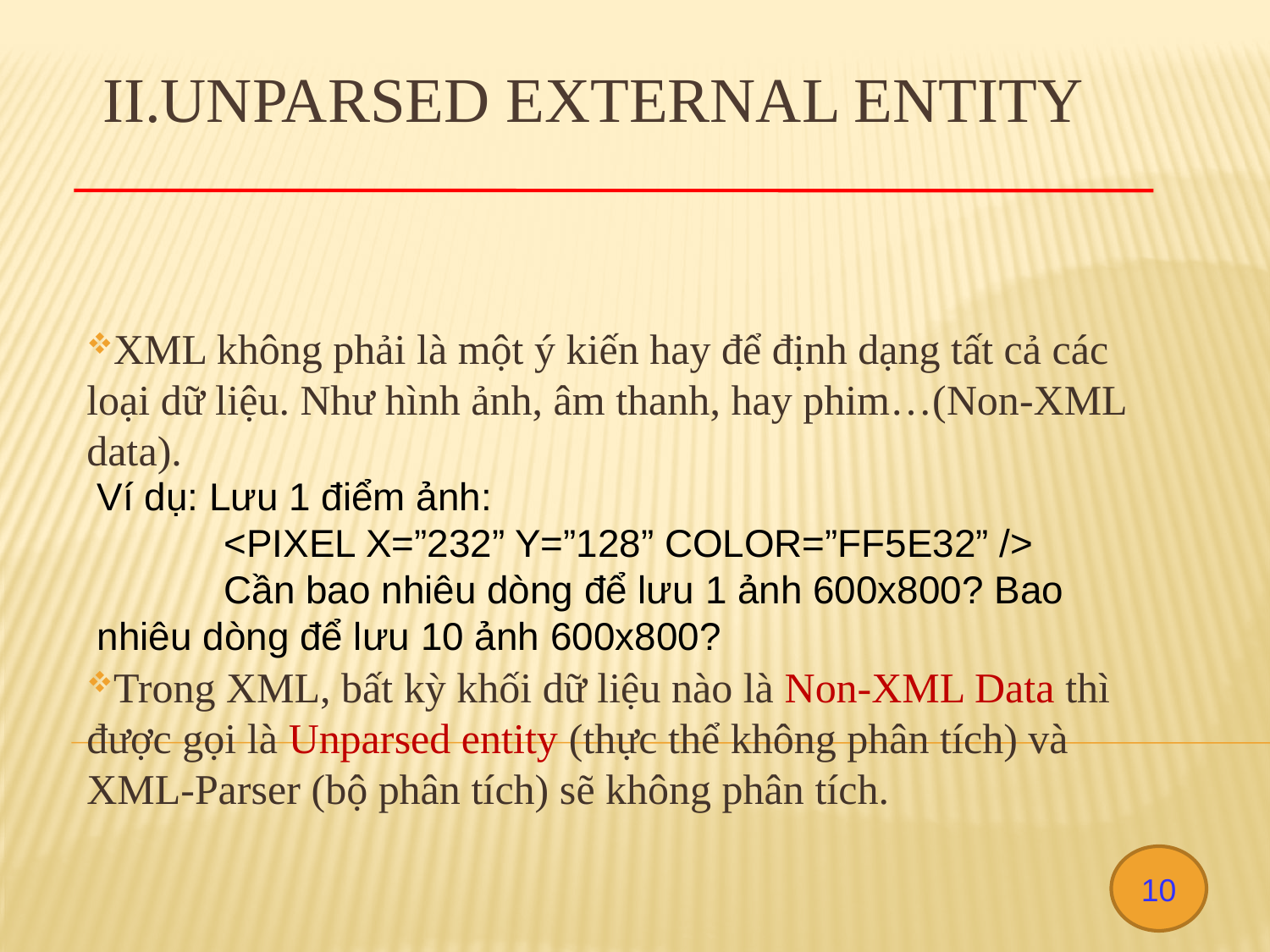

# II.UNPARSED EXTERNAL ENTITY
XML không phải là một ý kiến hay để định dạng tất cả các loại dữ liệu. Như hình ảnh, âm thanh, hay phim…(Non-XML data).

Trong XML, bất kỳ khối dữ liệu nào là Non-XML Data thì được gọi là Unparsed entity (thực thể không phân tích) và XML-Parser (bộ phân tích) sẽ không phân tích.

Ví dụ: Lưu 1 điểm ảnh:
	<PIXEL X=”232” Y=”128” COLOR=”FF5E32” />
	Cần bao nhiêu dòng để lưu 1 ảnh 600x800? Bao nhiêu dòng để lưu 10 ảnh 600x800?
10